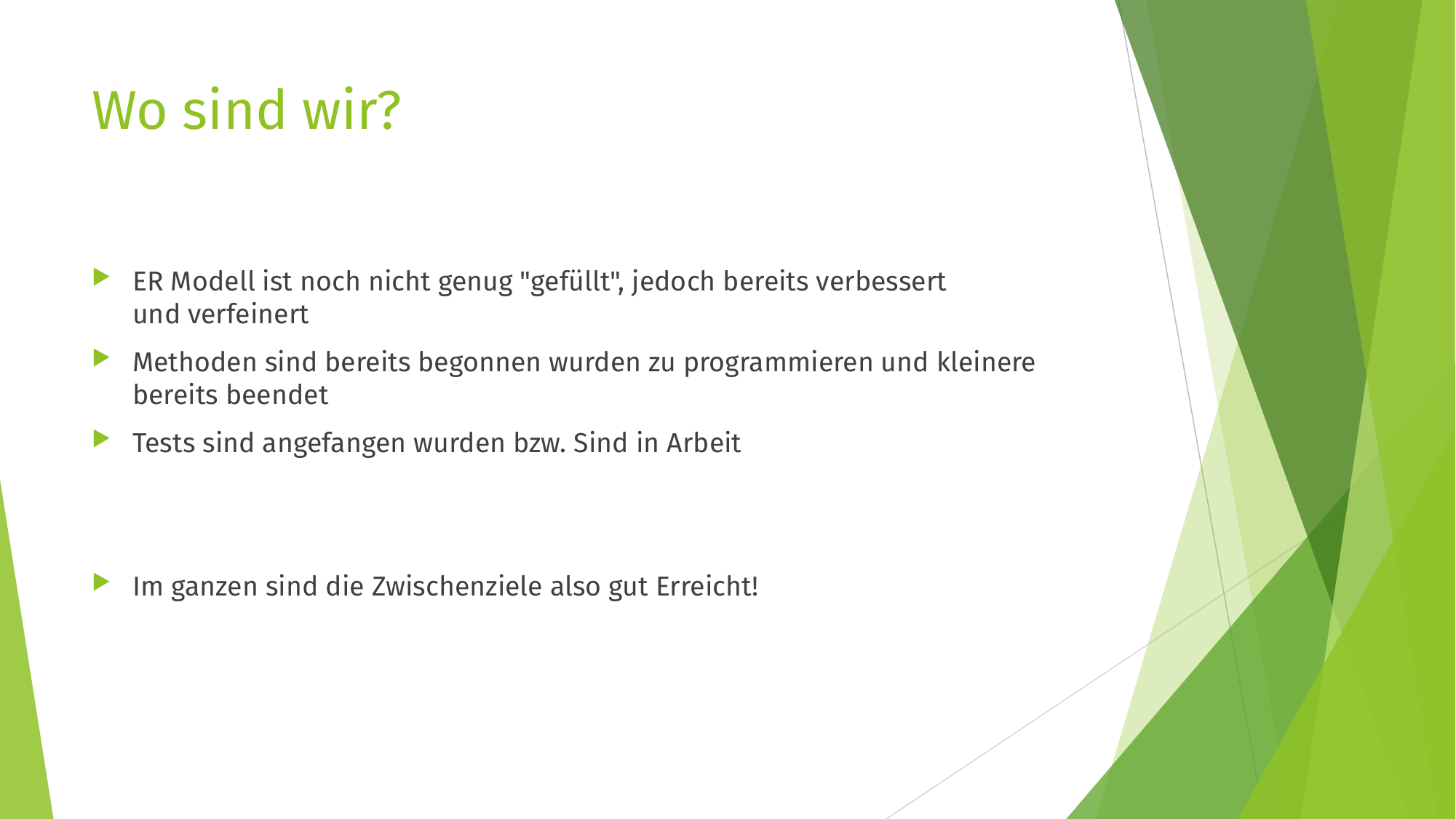

# Wo sind wir?
ER Modell ist noch nicht genug "gefüllt", jedoch bereits verbessert und verfeinert
Methoden sind bereits begonnen wurden zu programmieren und kleinere bereits beendet
Tests sind angefangen wurden bzw. Sind in Arbeit

Im ganzen sind die Zwischenziele also gut Erreicht!